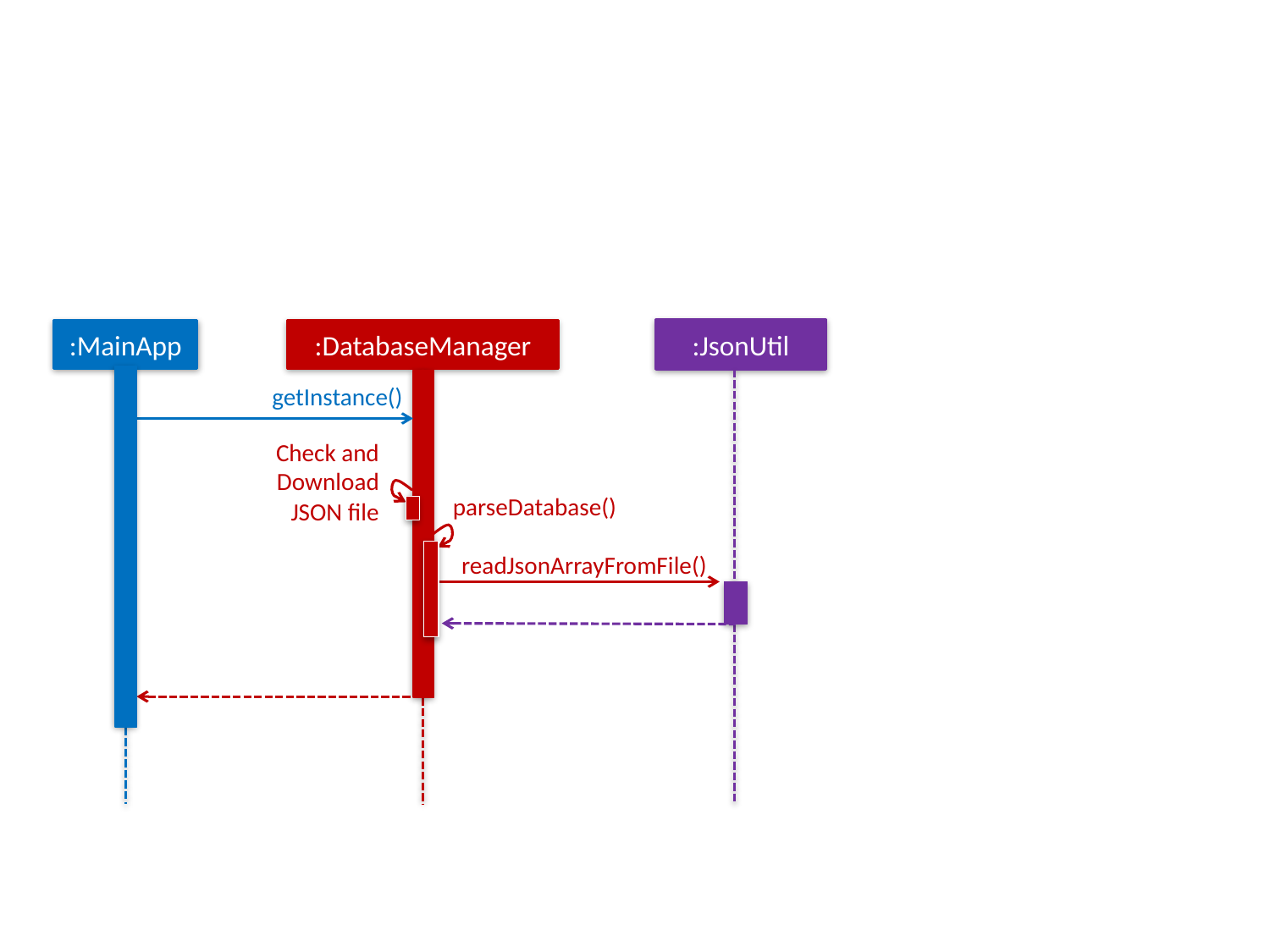

:JsonUtil
:DatabaseManager
:MainApp

getInstance()
Check and Download JSON file

parseDatabase()

readJsonArrayFromFile()